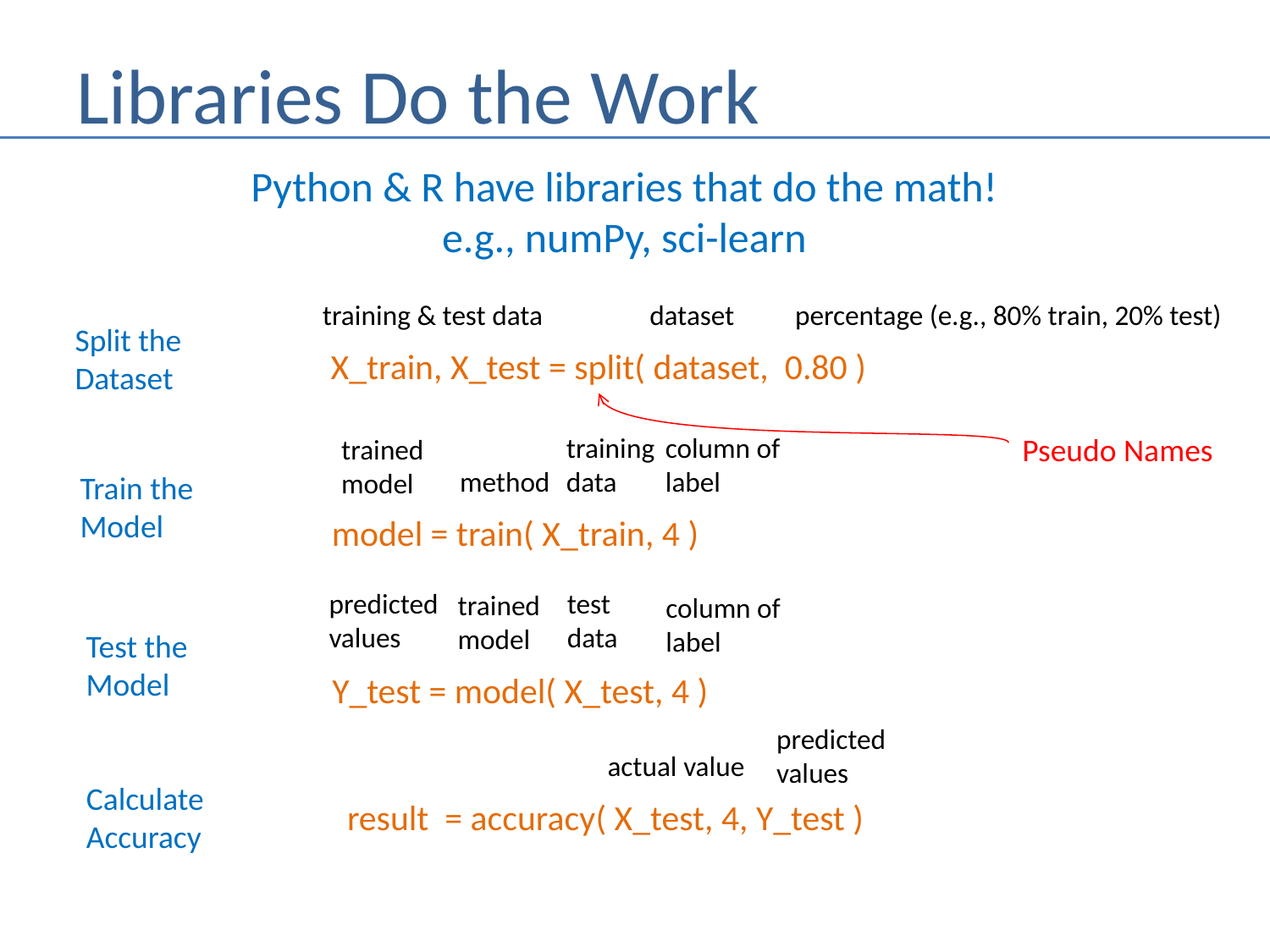

# Libraries Do the Work
Python & R have libraries that do the math!
e.g., numPy, sci-learn
training & test data
dataset
percentage (e.g., 80% train, 20% test)
Split the
Dataset
X_train, X_test = split( dataset,  0.80 )
column of
label
training
data
Pseudo Names
trained
model
method
Train the
Model
model = train( X_train, 4 )
test
data
predicted
values
trained
model
column of
label
Test the
Model
Y_test = model( X_test, 4 )
predicted
values
actual value
Calculate
Accuracy
result  = accuracy( X_test, 4, Y_test )